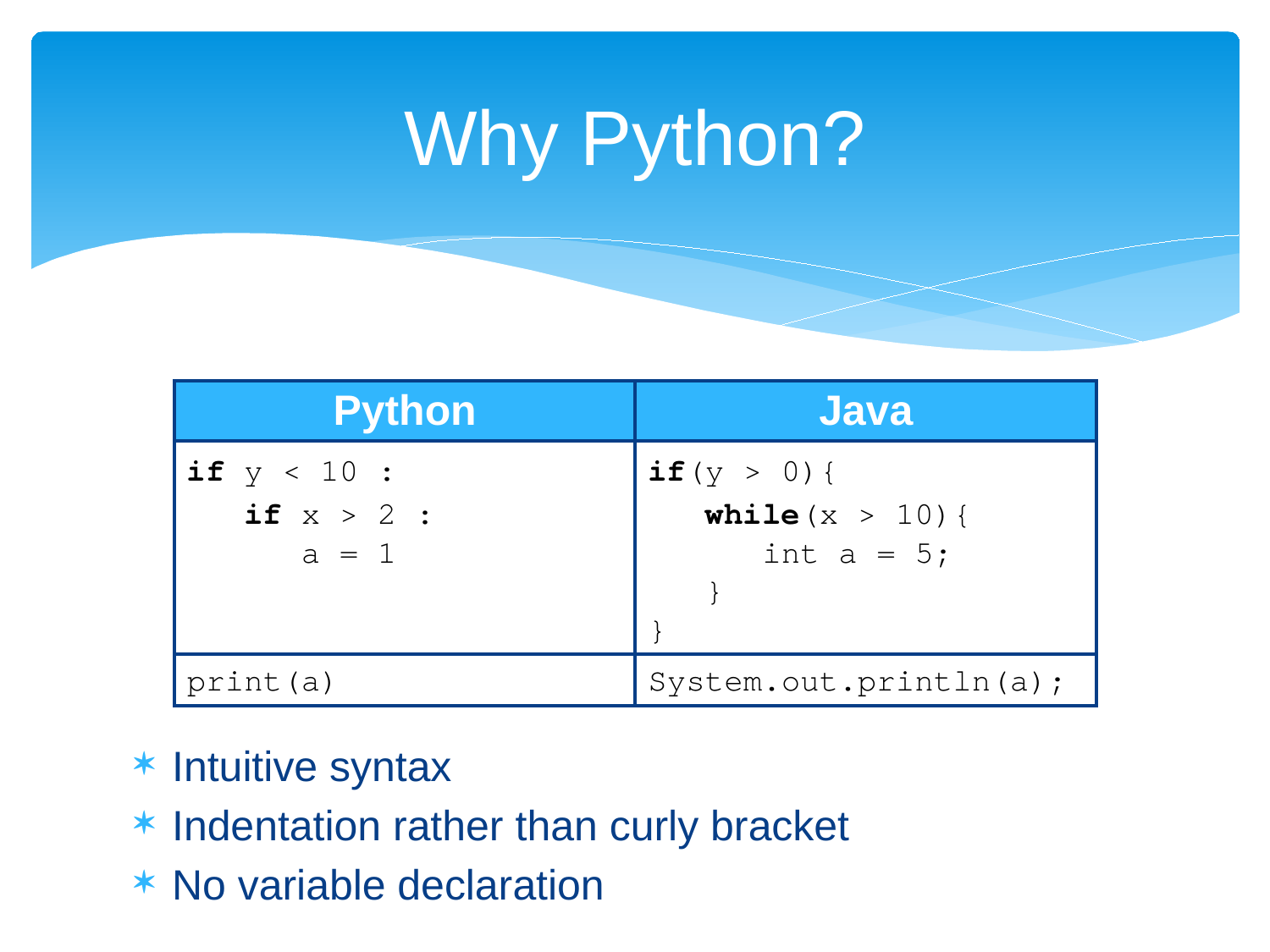

# Why Python?
| Python | Java |
| --- | --- |
| if y < 10 : if x > 2 : a = 1 | if(y > 0){ while(x > 10){ int a = 5; } } |
| print(a) | System.out.println(a); |
Intuitive syntax
Indentation rather than curly bracket
No variable declaration